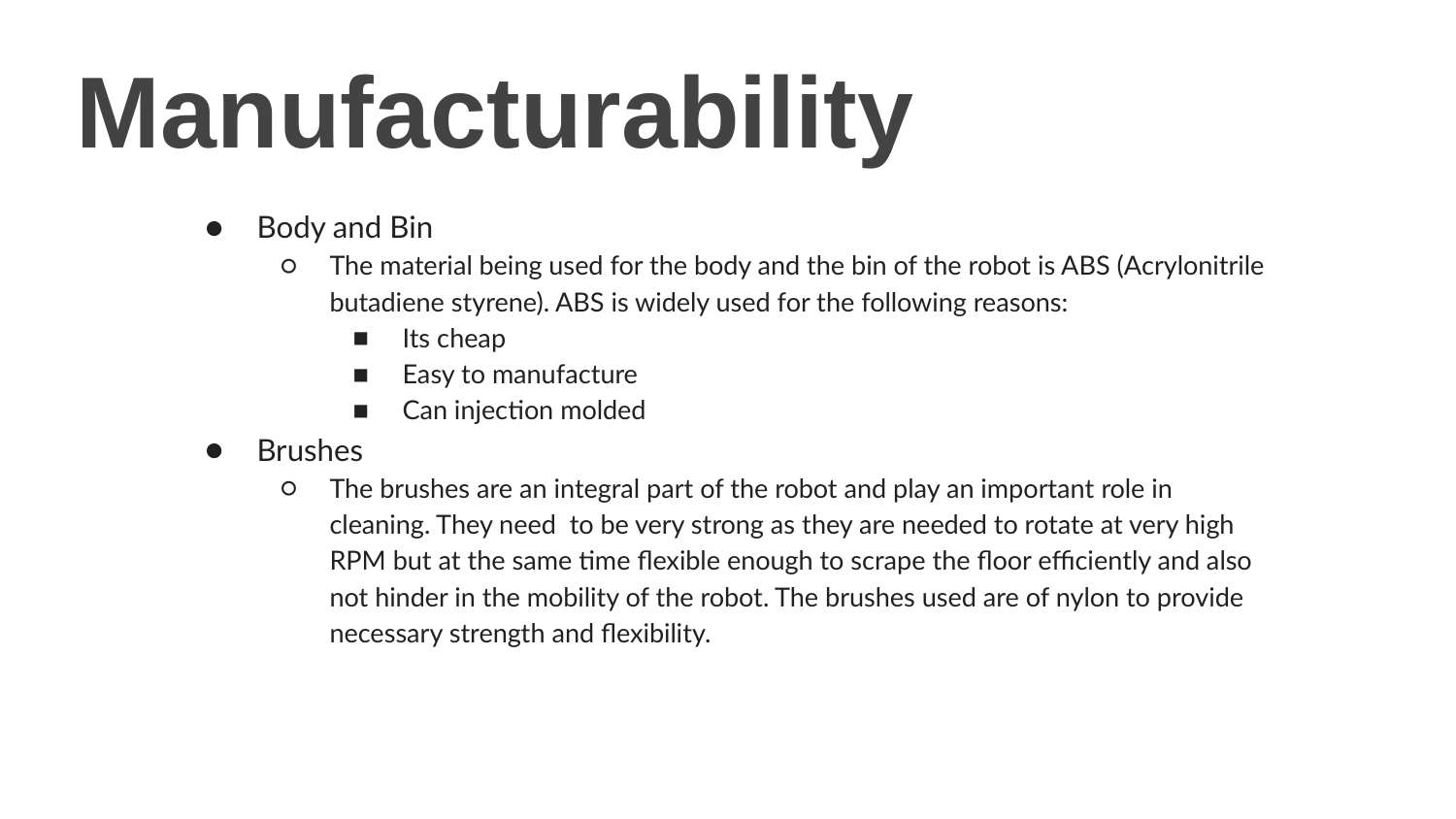

Manufacturability
Body and Bin
The material being used for the body and the bin of the robot is ABS (Acrylonitrile butadiene styrene). ABS is widely used for the following reasons:
Its cheap
Easy to manufacture
Can injection molded
Brushes
The brushes are an integral part of the robot and play an important role in cleaning. They need  to be very strong as they are needed to rotate at very high RPM but at the same time flexible enough to scrape the floor efficiently and also not hinder in the mobility of the robot. The brushes used are of nylon to provide necessary strength and flexibility.

Jupiter is a gas giant and the biggest planet in our Solar System. It’s the fourth-brightest object in the sky
SUBWAY STATIONS
Yes, Saturn is the ringed one. This planet is a gas giant, and it’s composed mostly of hydrogen and helium